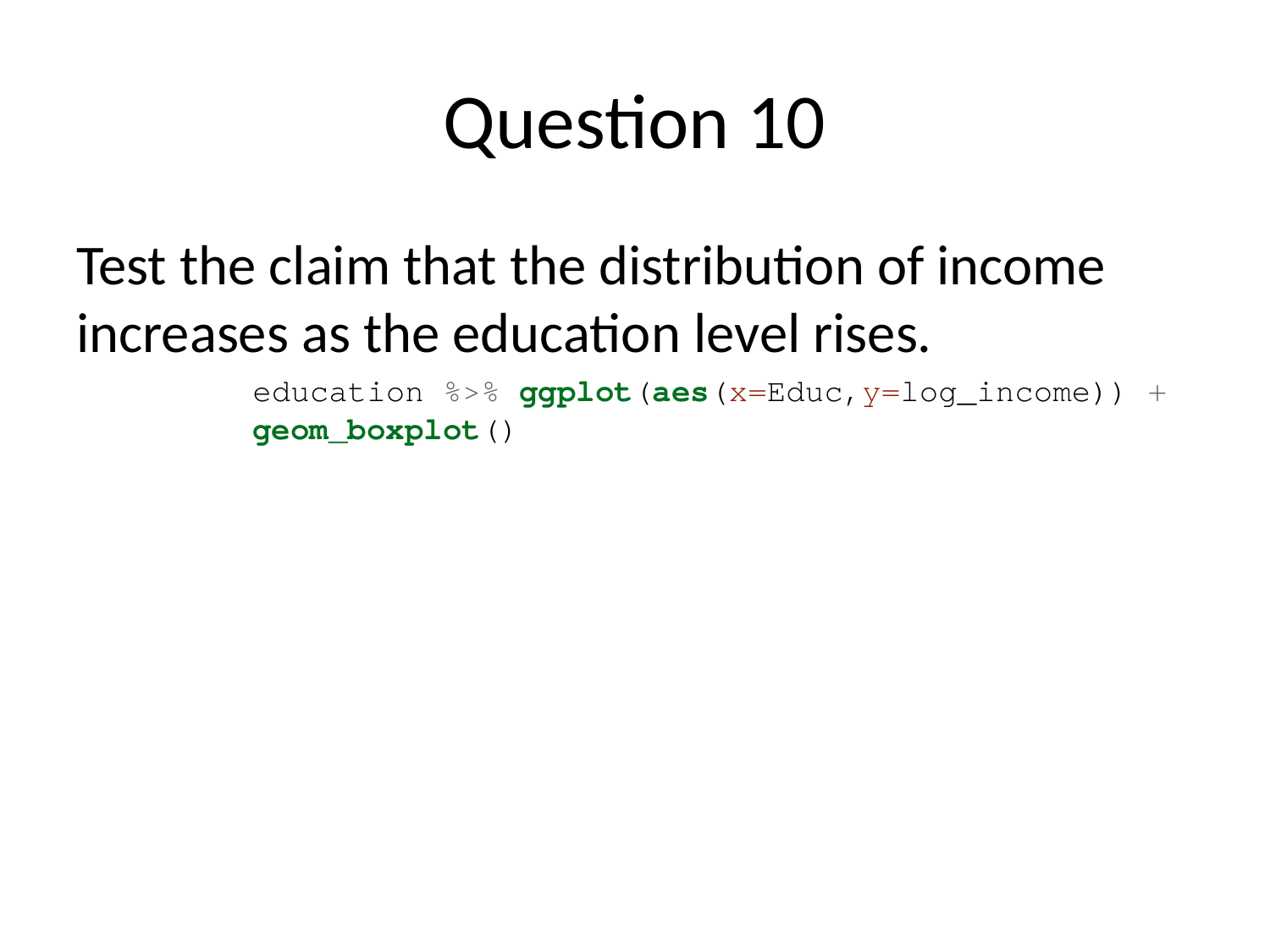

# Question 10
Test the claim that the distribution of income increases as the education level rises.
education %>% ggplot(aes(x=Educ,y=log_income)) + geom_boxplot()